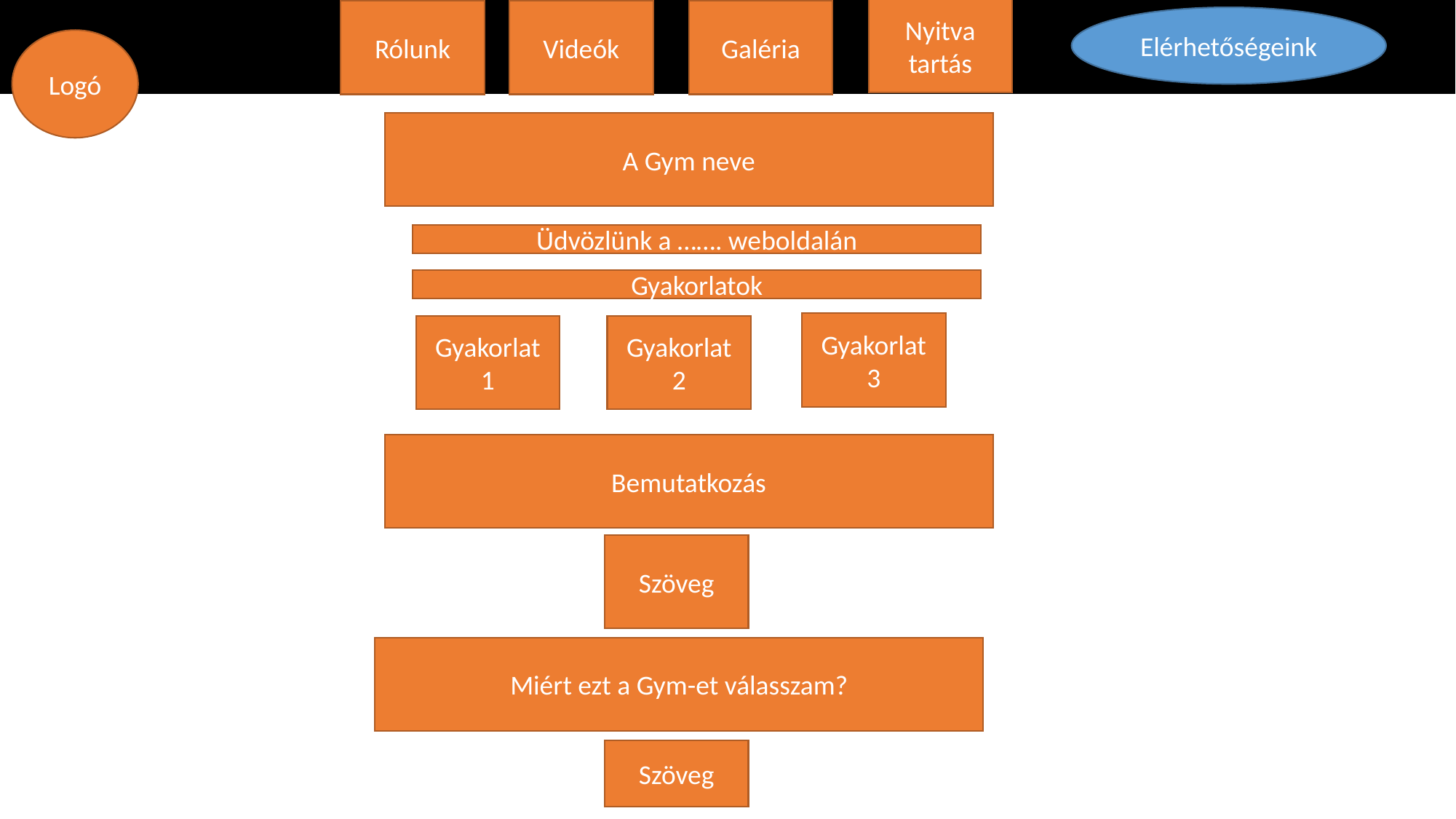

Nyitva tartás
Rólunk
Videók
Galéria
Elérhetőségeink
Logó
A Gym neve
Üdvözlünk a ……. weboldalán
Gyakorlatok
Gyakorlat 3
Gyakorlat 1
Gyakorlat 2
Bemutatkozás
Szöveg
Miért ezt a Gym-et válasszam?
Szöveg